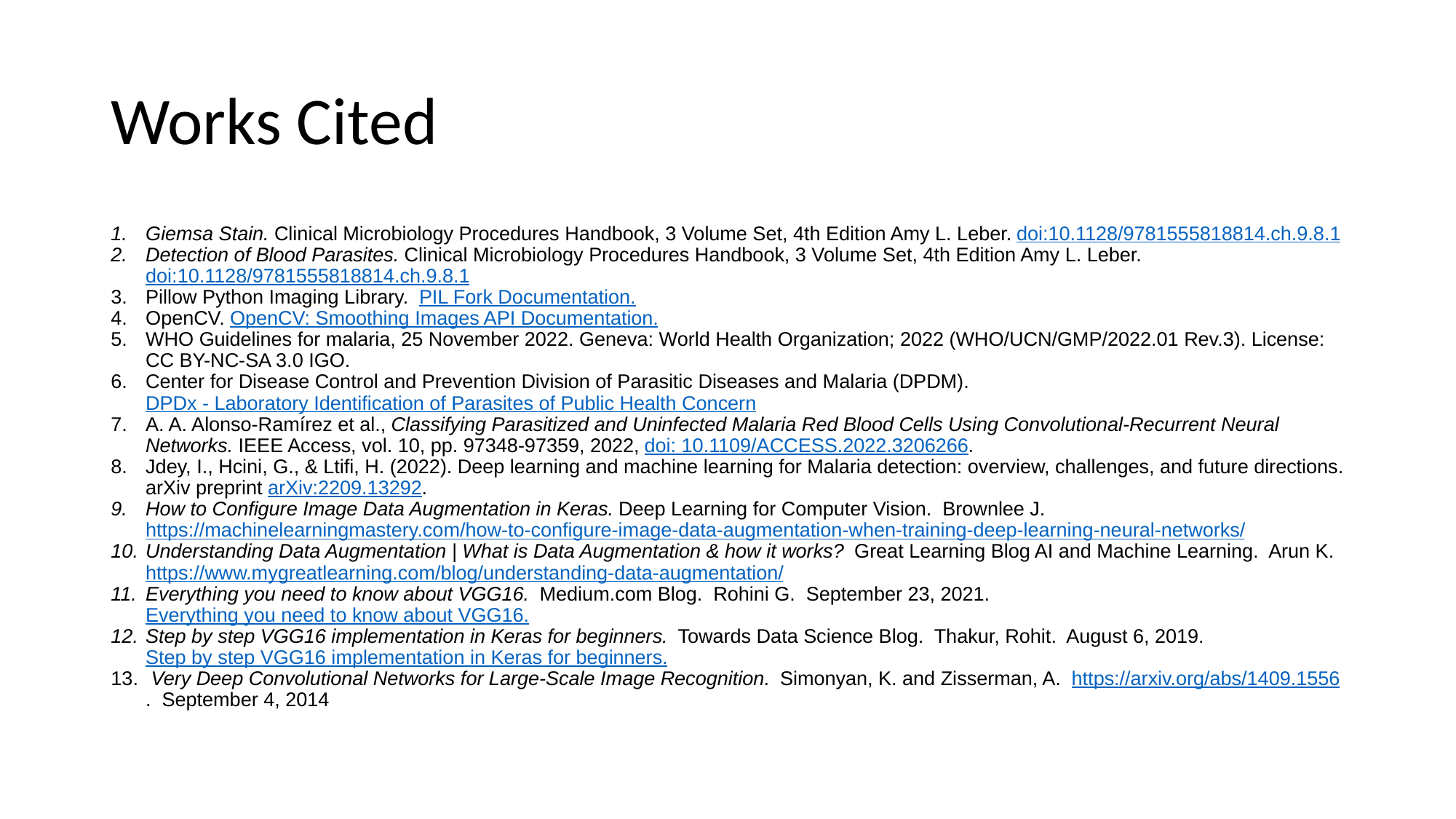

# Works Cited
Giemsa Stain. Clinical Microbiology Procedures Handbook, 3 Volume Set, 4th Edition Amy L. Leber. doi:10.1128/9781555818814.ch.9.8.1
Detection of Blood Parasites. Clinical Microbiology Procedures Handbook, 3 Volume Set, 4th Edition Amy L. Leber. doi:10.1128/9781555818814.ch.9.8.1
Pillow Python Imaging Library.  PIL Fork Documentation.
OpenCV. OpenCV: Smoothing Images API Documentation.
WHO Guidelines for malaria, 25 November 2022. Geneva: World Health Organization; 2022 (WHO/UCN/GMP/2022.01 Rev.3). License: CC BY-NC-SA 3.0 IGO.
Center for Disease Control and Prevention Division of Parasitic Diseases and Malaria (DPDM).  DPDx - Laboratory Identification of Parasites of Public Health Concern
A. A. Alonso-Ramírez et al., Classifying Parasitized and Uninfected Malaria Red Blood Cells Using Convolutional-Recurrent Neural Networks. IEEE Access, vol. 10, pp. 97348-97359, 2022, doi: 10.1109/ACCESS.2022.3206266.
Jdey, I., Hcini, G., & Ltifi, H. (2022). Deep learning and machine learning for Malaria detection: overview, challenges, and future directions. arXiv preprint arXiv:2209.13292.
How to Configure Image Data Augmentation in Keras. Deep Learning for Computer Vision.  Brownlee J.  https://machinelearningmastery.com/how-to-configure-image-data-augmentation-when-training-deep-learning-neural-networks/
Understanding Data Augmentation | What is Data Augmentation & how it works?  Great Learning Blog AI and Machine Learning.  Arun K.  https://www.mygreatlearning.com/blog/understanding-data-augmentation/
Everything you need to know about VGG16.  Medium.com Blog.  Rohini G.  September 23, 2021.   Everything you need to know about VGG16.
Step by step VGG16 implementation in Keras for beginners.  Towards Data Science Blog.  Thakur, Rohit.  August 6, 2019.  Step by step VGG16 implementation in Keras for beginners.
 Very Deep Convolutional Networks for Large-Scale Image Recognition.  Simonyan, K. and Zisserman, A.  https://arxiv.org/abs/1409.1556.  September 4, 2014